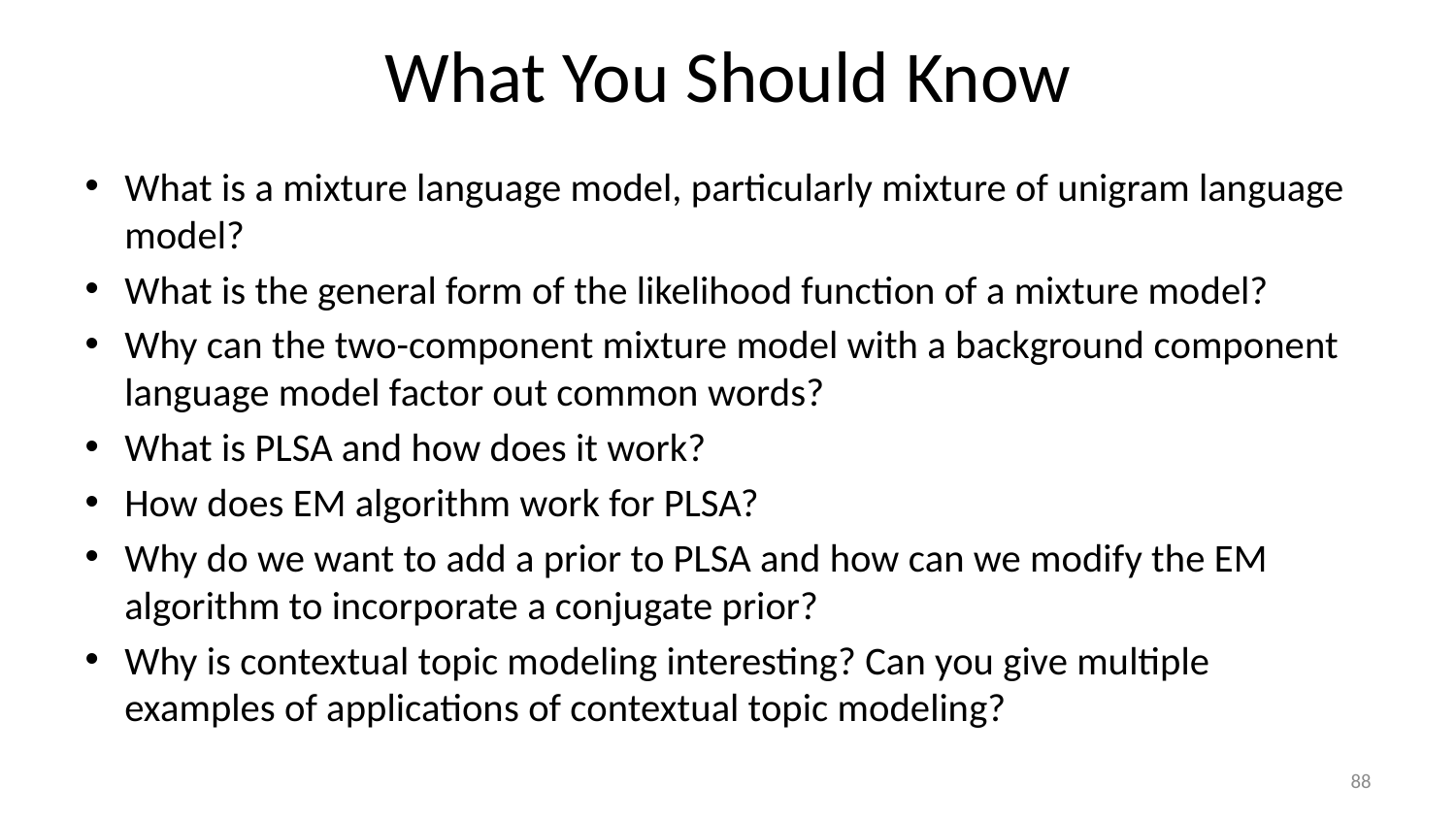

# What You Should Know
What is a mixture language model, particularly mixture of unigram language model?
What is the general form of the likelihood function of a mixture model?
Why can the two-component mixture model with a background component language model factor out common words?
What is PLSA and how does it work?
How does EM algorithm work for PLSA?
Why do we want to add a prior to PLSA and how can we modify the EM algorithm to incorporate a conjugate prior?
Why is contextual topic modeling interesting? Can you give multiple examples of applications of contextual topic modeling?
88